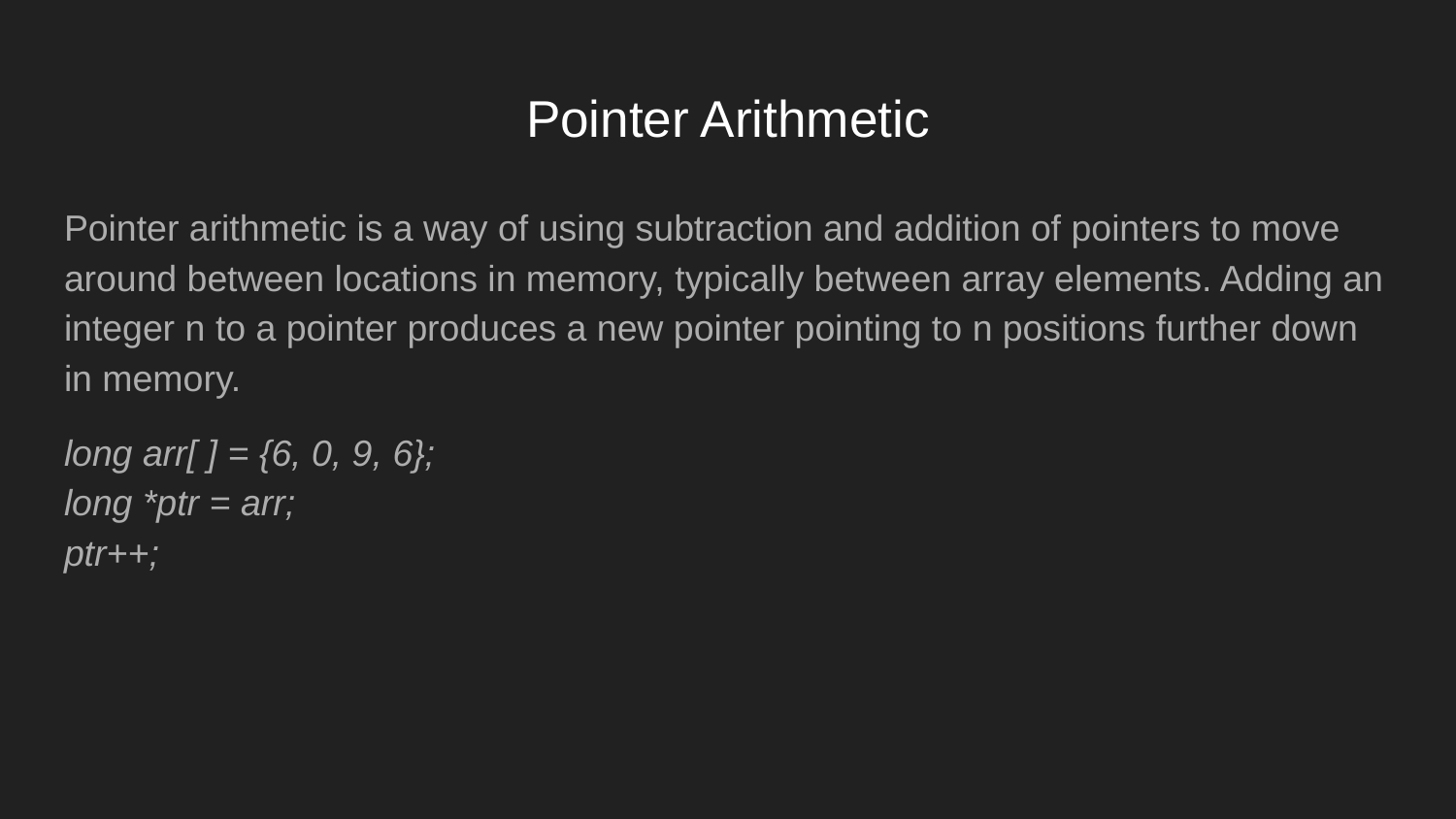

# Pointer Arithmetic
Pointer arithmetic is a way of using subtraction and addition of pointers to move around between locations in memory, typically between array elements. Adding an integer n to a pointer produces a new pointer pointing to n positions further down in memory.
long arr[ ] = {6, 0, 9, 6};
long *ptr = arr;
ptr++;